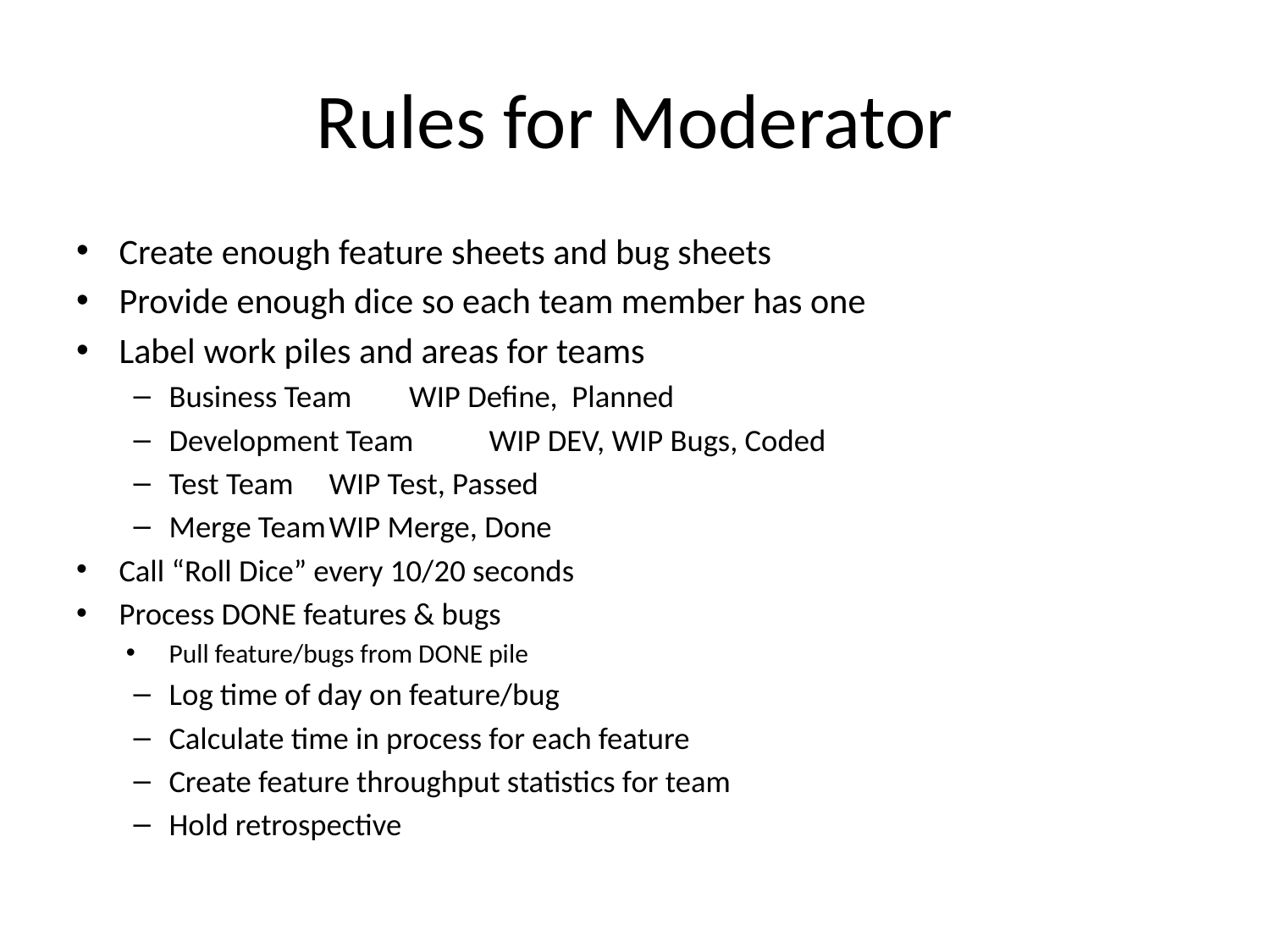

# Rules for Moderator
Create enough feature sheets and bug sheets
Provide enough dice so each team member has one
Label work piles and areas for teams
Business Team  		WIP Define,  Planned
Development Team	WIP DEV, WIP Bugs, Coded
Test Team		WIP Test, Passed
Merge Team		WIP Merge, Done
Call “Roll Dice” every 10/20 seconds
Process DONE features & bugs
Pull feature/bugs from DONE pile
Log time of day on feature/bug
Calculate time in process for each feature
Create feature throughput statistics for team
Hold retrospective